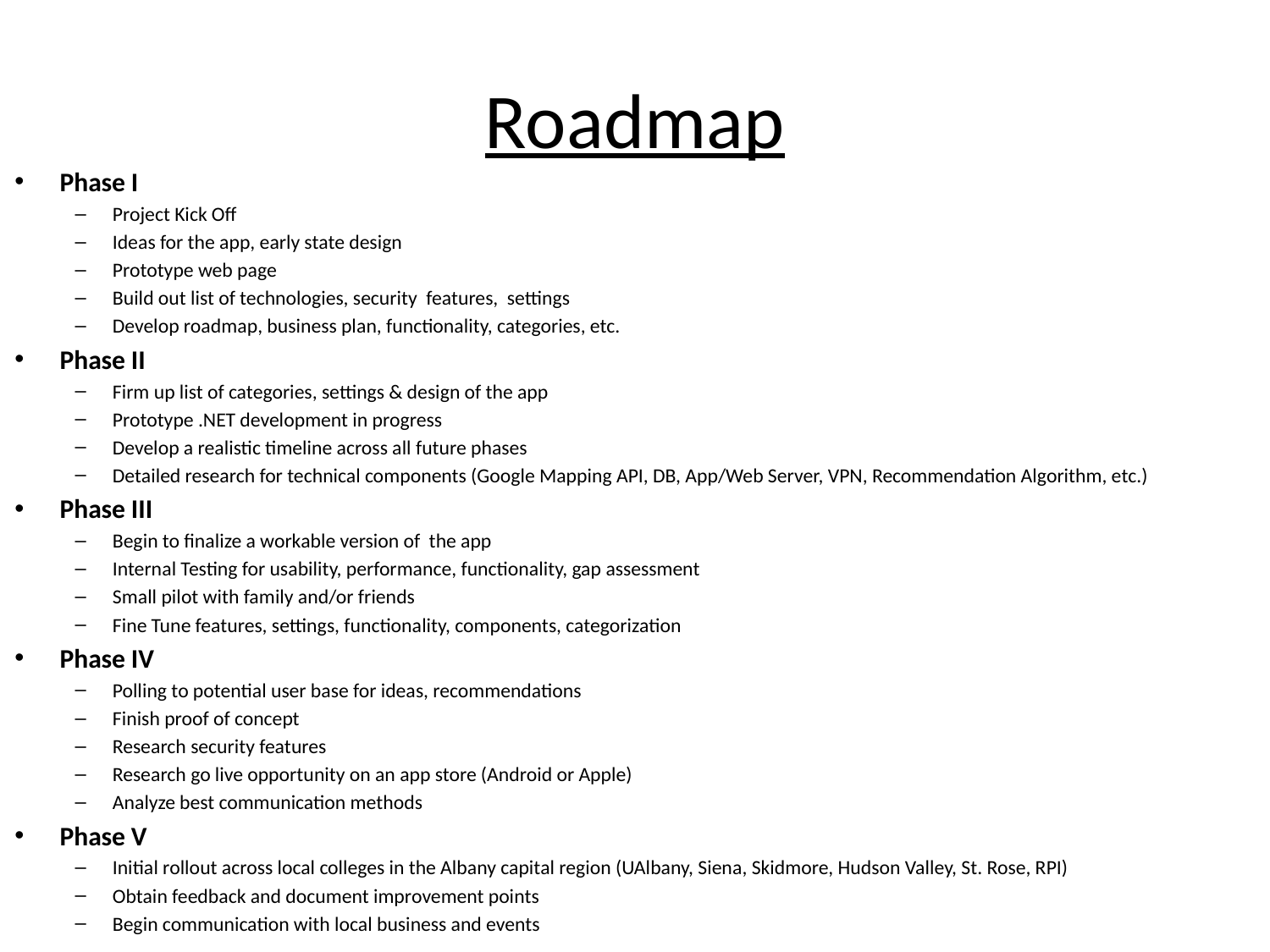

# Roadmap
Phase I
Project Kick Off
Ideas for the app, early state design
Prototype web page
Build out list of technologies, security  features,  settings
Develop roadmap, business plan, functionality, categories, etc.
Phase II
Firm up list of categories, settings & design of the app
Prototype .NET development in progress
Develop a realistic timeline across all future phases
Detailed research for technical components (Google Mapping API, DB, App/Web Server, VPN, Recommendation Algorithm, etc.)
Phase III
Begin to finalize a workable version of  the app
Internal Testing for usability, performance, functionality, gap assessment
Small pilot with family and/or friends
Fine Tune features, settings, functionality, components, categorization
Phase IV
Polling to potential user base for ideas, recommendations
Finish proof of concept
Research security features
Research go live opportunity on an app store (Android or Apple)
Analyze best communication methods
Phase V
Initial rollout across local colleges in the Albany capital region (UAlbany, Siena, Skidmore, Hudson Valley, St. Rose, RPI)
Obtain feedback and document improvement points
Begin communication with local business and events